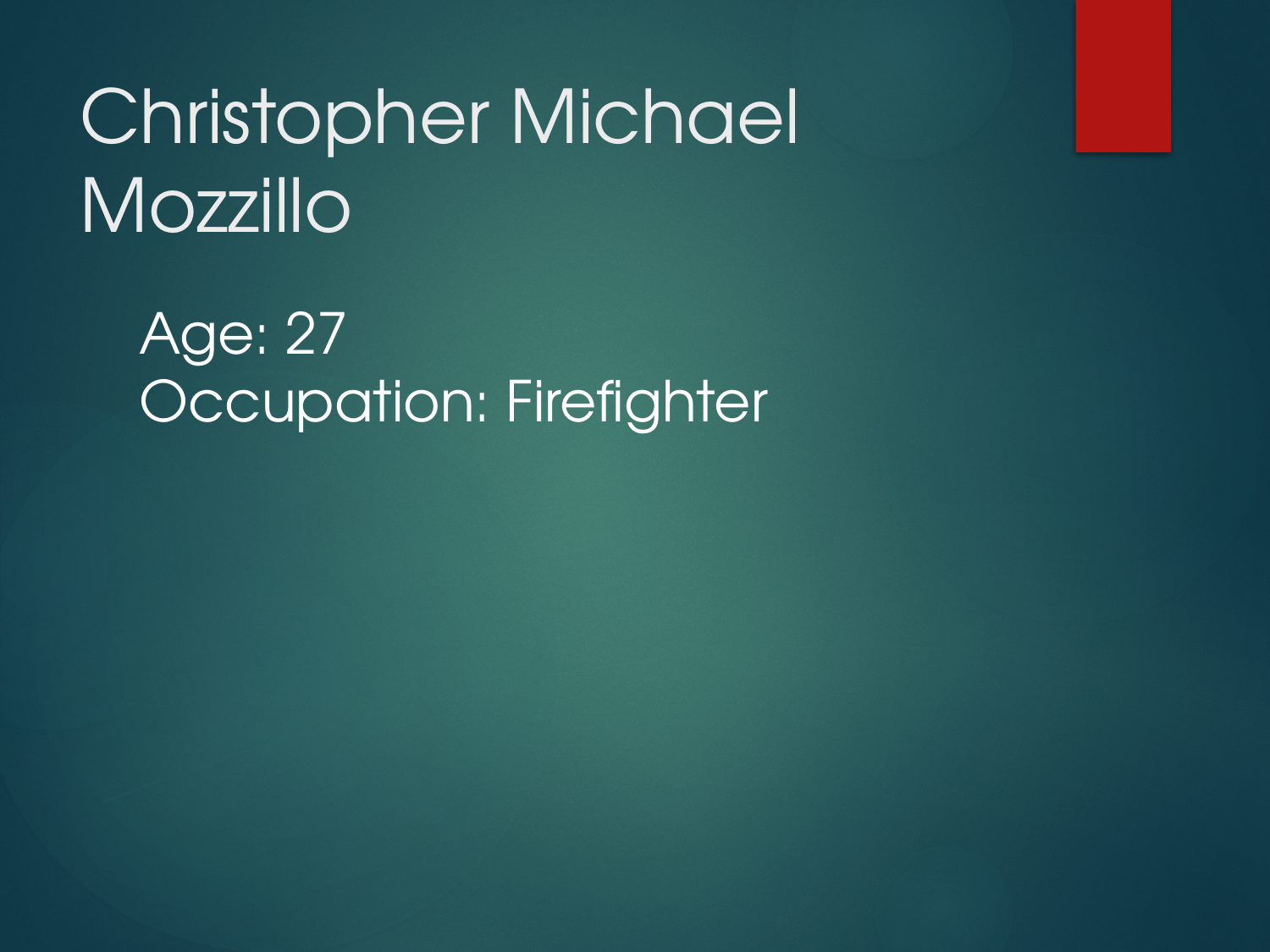

# Christopher Michael Mozzillo

Age: 27
Occupation: Firefighter